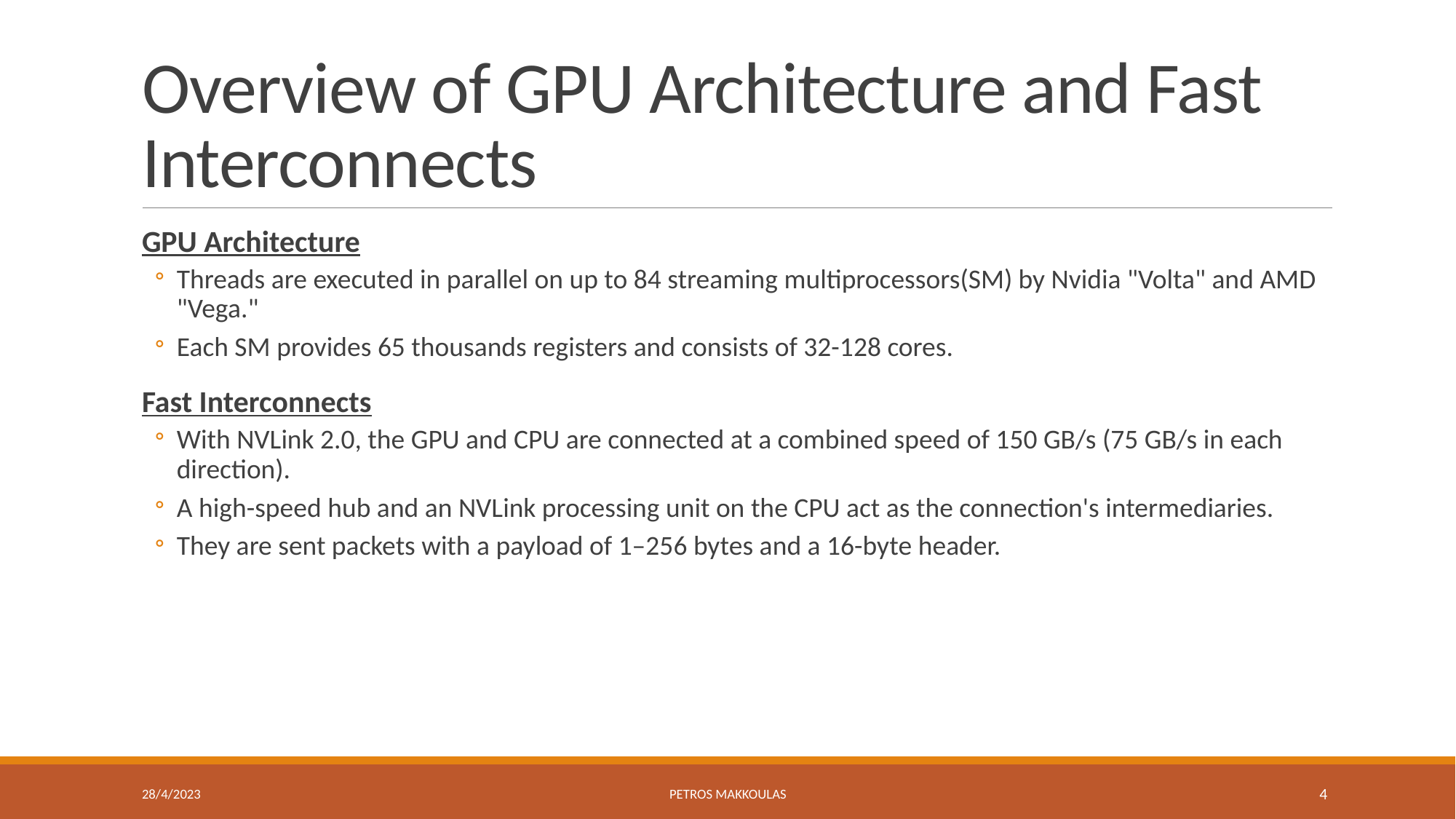

# Overview of GPU Architecture and Fast Interconnects
GPU Architecture
Threads are executed in parallel on up to 84 streaming multiprocessors(SM) by Nvidia "Volta" and AMD "Vega."
Each SM provides 65 thousands registers and consists of 32-128 cores.
Fast Interconnects
With NVLink 2.0, the GPU and CPU are connected at a combined speed of 150 GB/s (75 GB/s in each direction).
A high-speed hub and an NVLink processing unit on the CPU act as the connection's intermediaries.
They are sent packets with a payload of 1–256 bytes and a 16-byte header.
28/4/2023
Petros Makkoulas
4